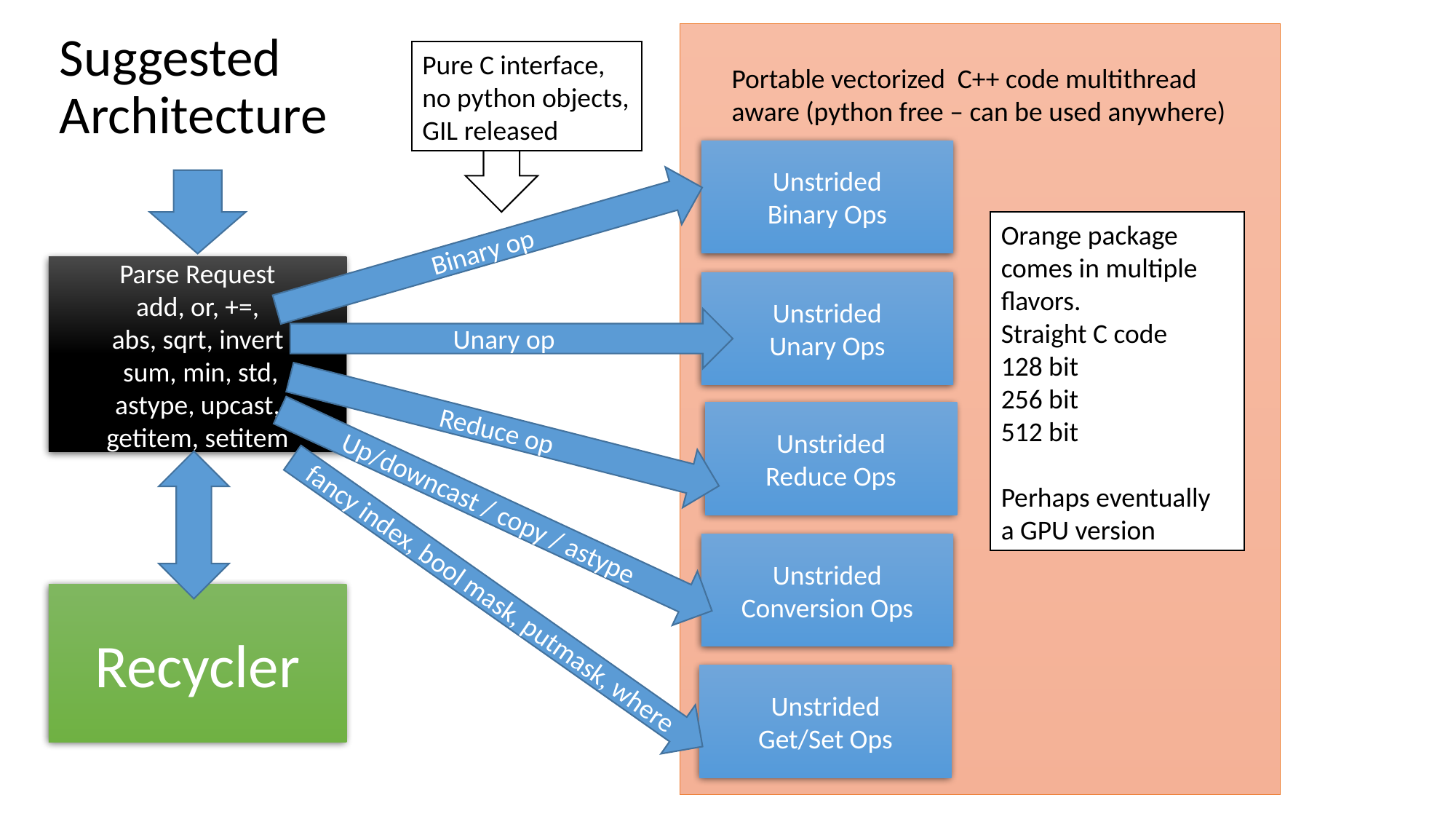

# Suggested Architecture
Pure C interface,
no python objects,
GIL released
Portable vectorized  C++ code multithread aware (python free – can be used anywhere)

Unstrided
Binary Ops

Orange package comes in multiple flavors.
Straight C code
128 bit
256 bit
512 bit

Perhaps eventually  a GPU version
Binary op
Parse Request
add, or, +=,
abs, sqrt, invert
 sum, min, std,
astype, upcast,
getitem, setitem
Unstrided
Unary Ops
Unary op
Reduce op
Unstrided
Reduce Ops

Up/downcast / copy / astype
Unstrided
Conversion Ops
fancy index, bool mask, putmask, where
Recycler
Unstrided
Get/Set Ops